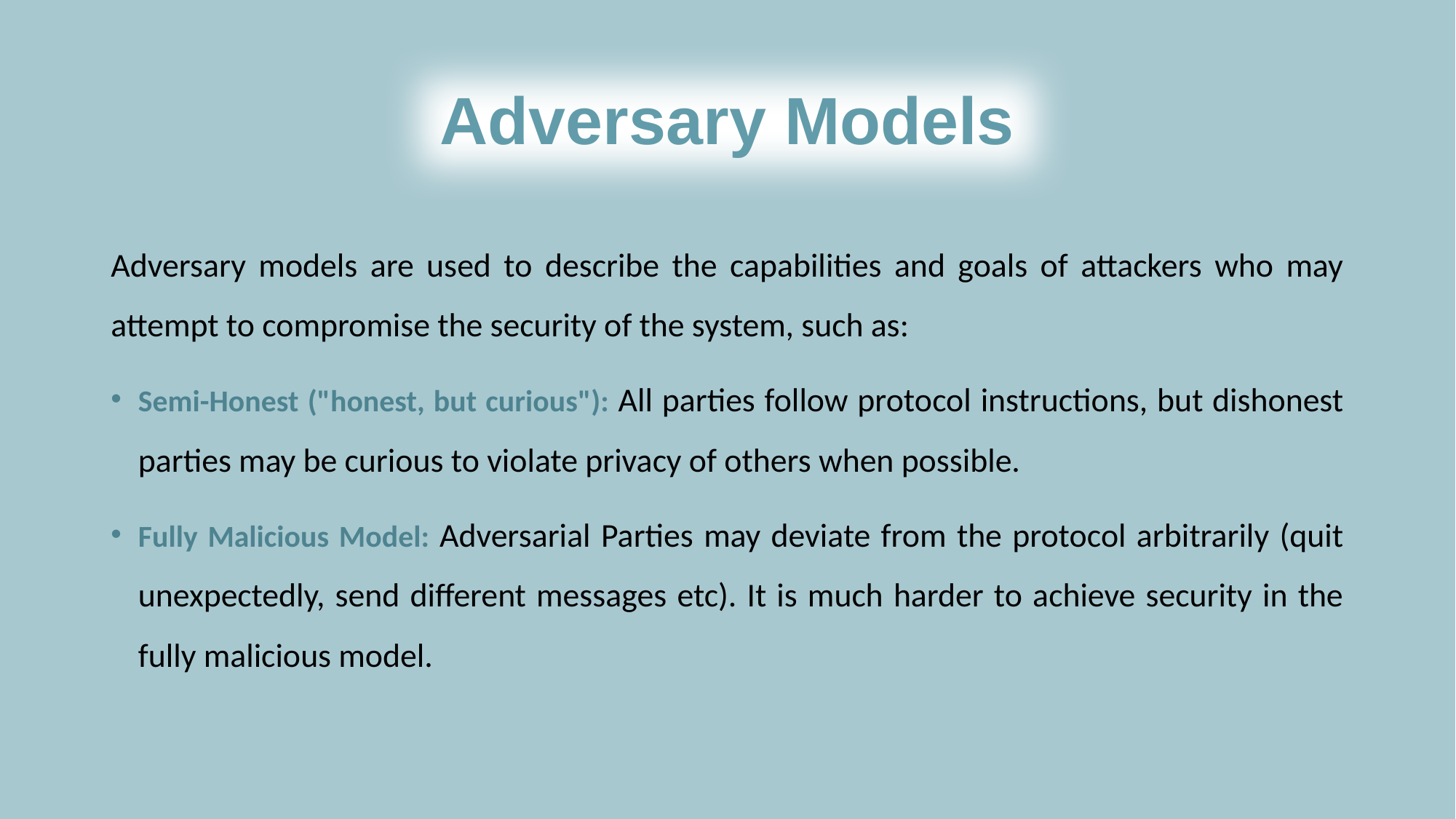

# Adversary Models
Adversary models are used to describe the capabilities and goals of attackers who may attempt to compromise the security of the system, such as:
Semi-Honest ("honest, but curious"): All parties follow protocol instructions, but dishonest parties may be curious to violate privacy of others when possible.
Fully Malicious Model: Adversarial Parties may deviate from the protocol arbitrarily (quit unexpectedly, send different messages etc). It is much harder to achieve security in the fully malicious model.